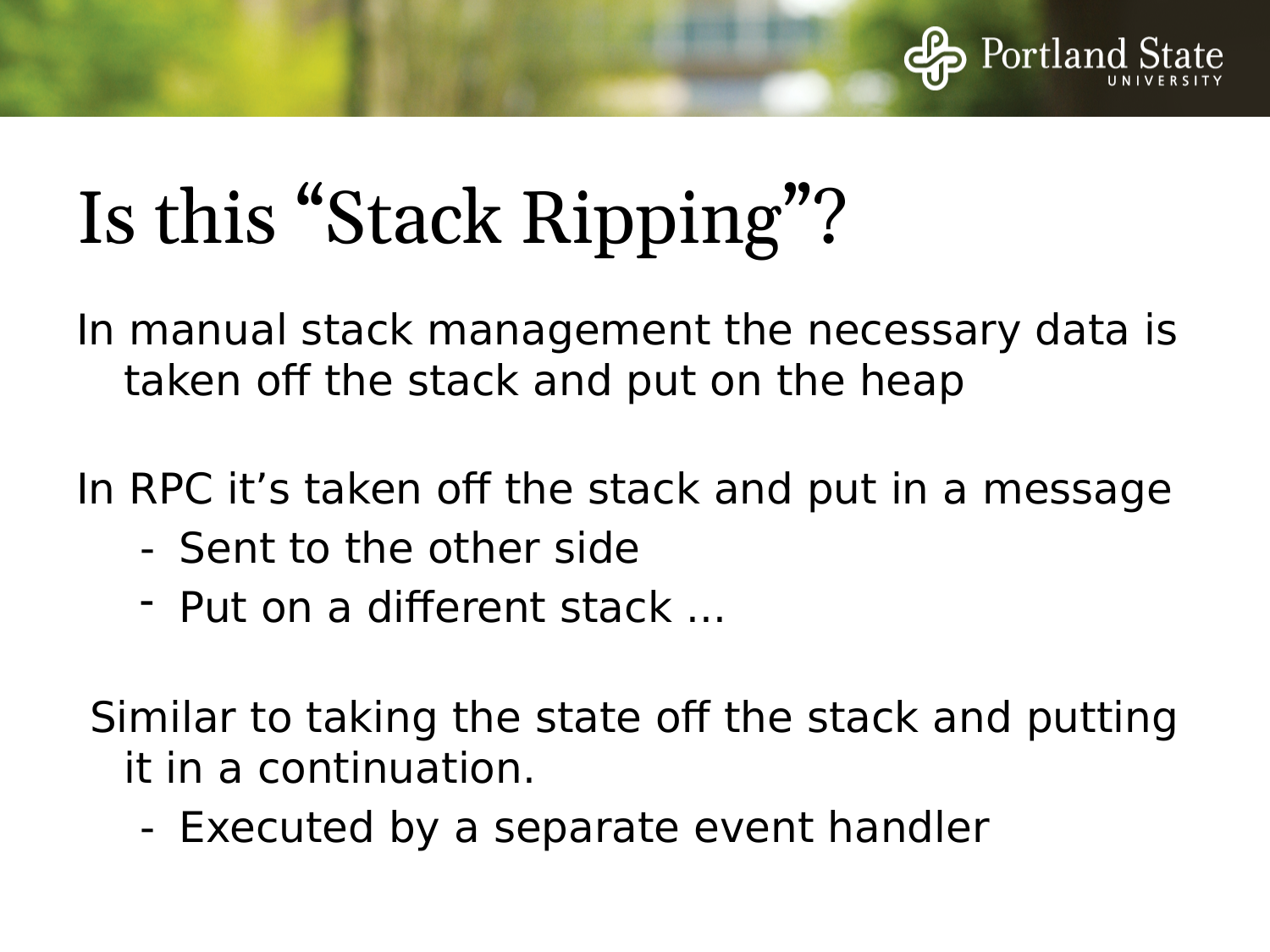

# Is this “Stack Ripping”?
In manual stack management the necessary data is taken off the stack and put on the heap

In RPC it’s taken off the stack and put in a message
-	Sent to the other side
Put on a different stack ...

 Similar to taking the state off the stack and putting it in a continuation.
-	Executed by a separate event handler